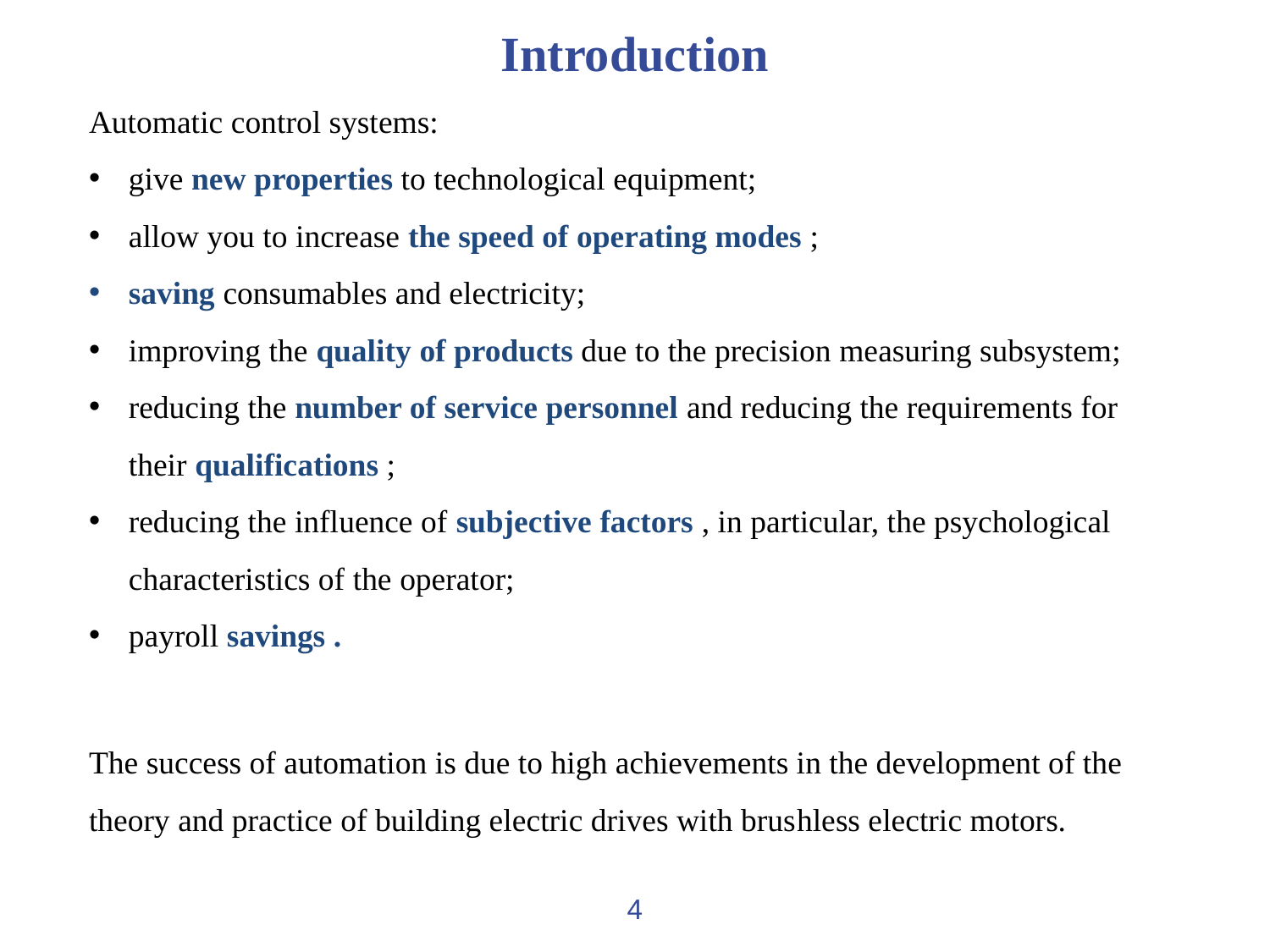

# Introduction
Automatic control systems:
give new properties to technological equipment;
allow you to increase the speed of operating modes ;
saving consumables and electricity;
improving the quality of products due to the precision measuring subsystem;
reducing the number of service personnel and reducing the requirements for their qualifications ;
reducing the influence of subjective factors , in particular, the psychological characteristics of the operator;
payroll savings .
The success of automation is due to high achievements in the development of the theory and practice of building electric drives with brushless electric motors.
4